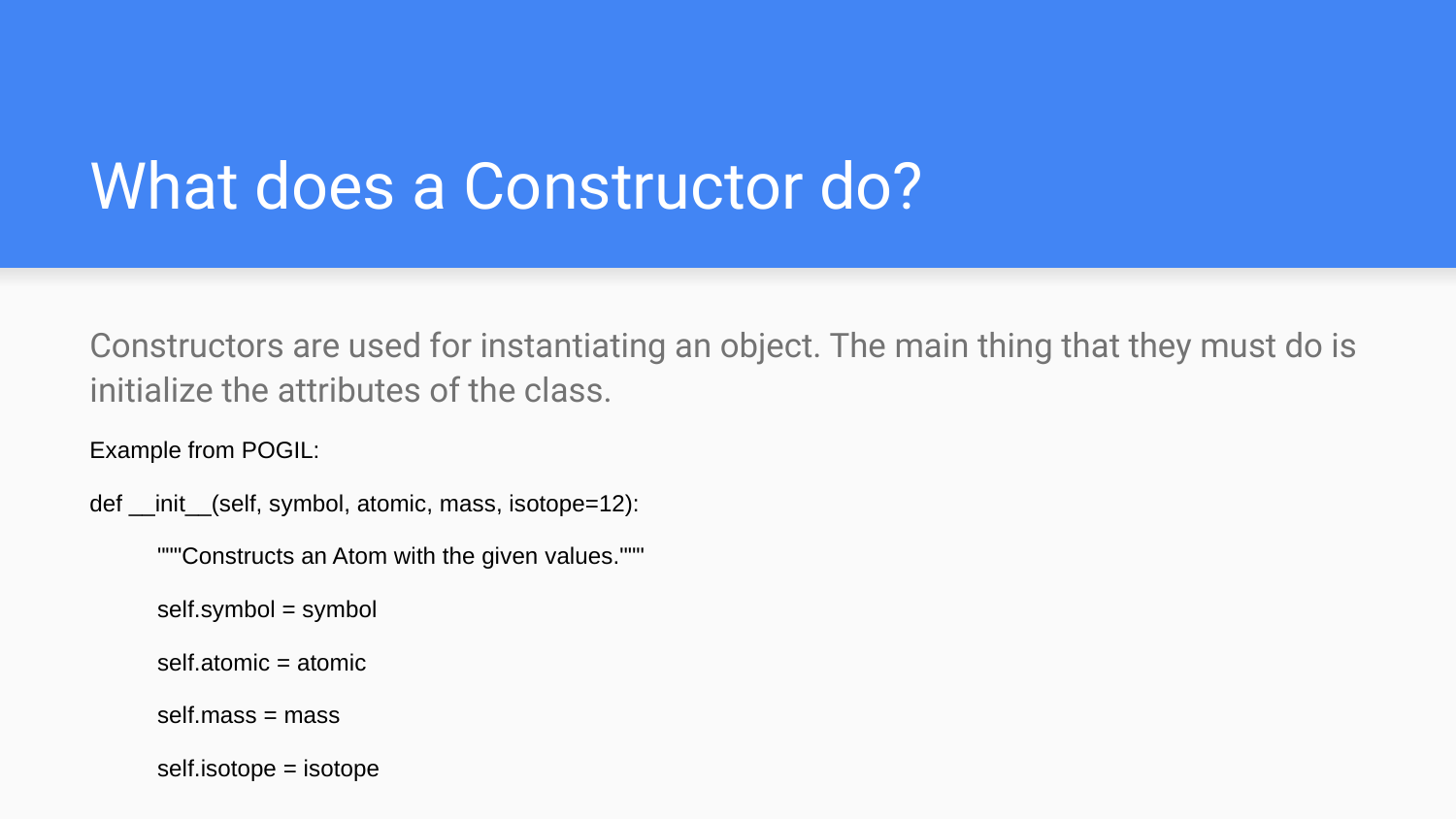

# What does a Constructor do?
Constructors are used for instantiating an object. The main thing that they must do is initialize the attributes of the class.
Example from POGIL:
def __init__(self, symbol, atomic, mass, isotope=12):
"""Constructs an Atom with the given values."""
self.symbol = symbol
self.atomic = atomic
self.mass = mass
self.isotope = isotope